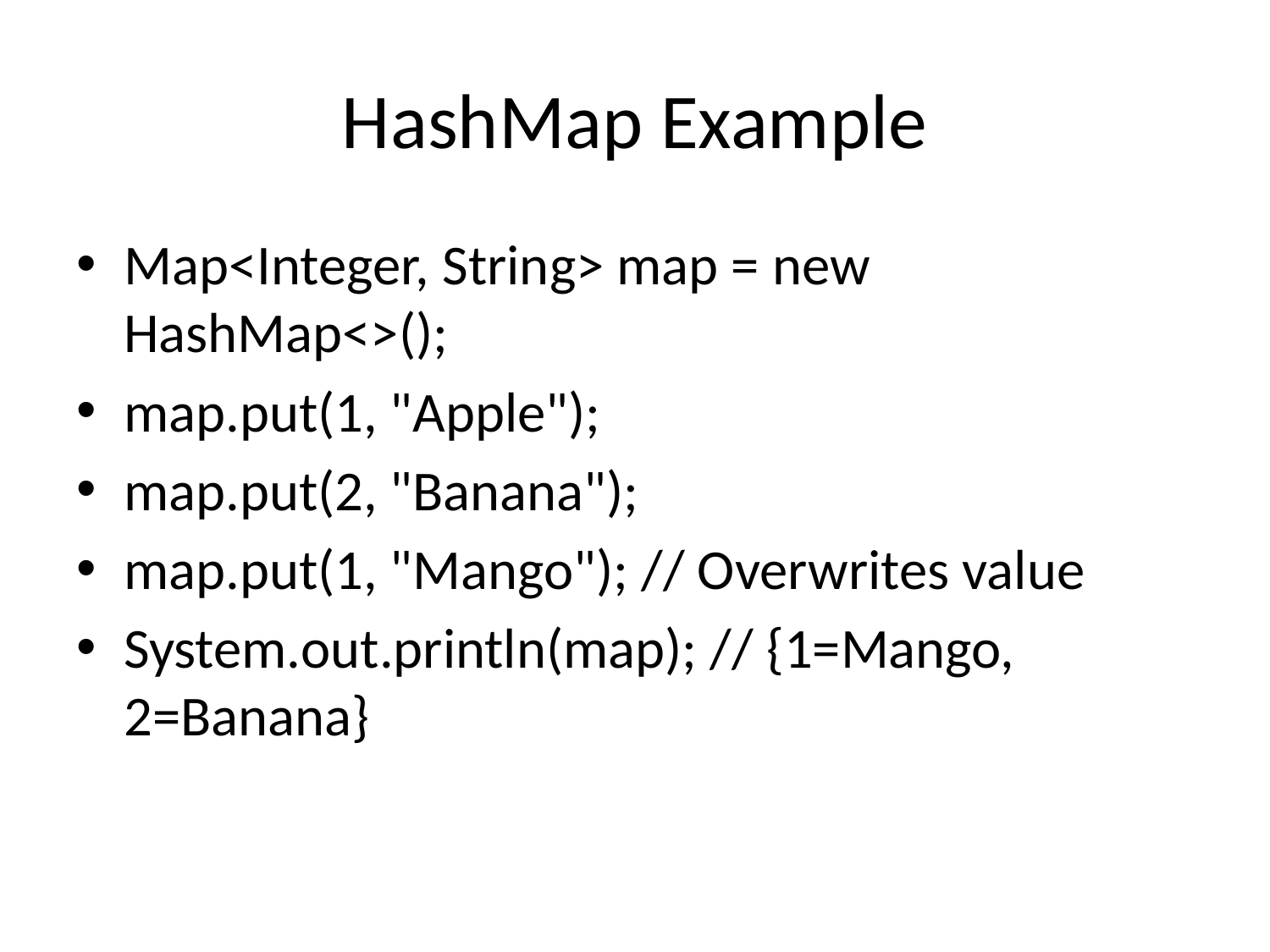

# HashMap Example
Map<Integer, String> map = new HashMap<>();
map.put(1, "Apple");
map.put(2, "Banana");
map.put(1, "Mango"); // Overwrites value
System.out.println(map); // {1=Mango, 2=Banana}